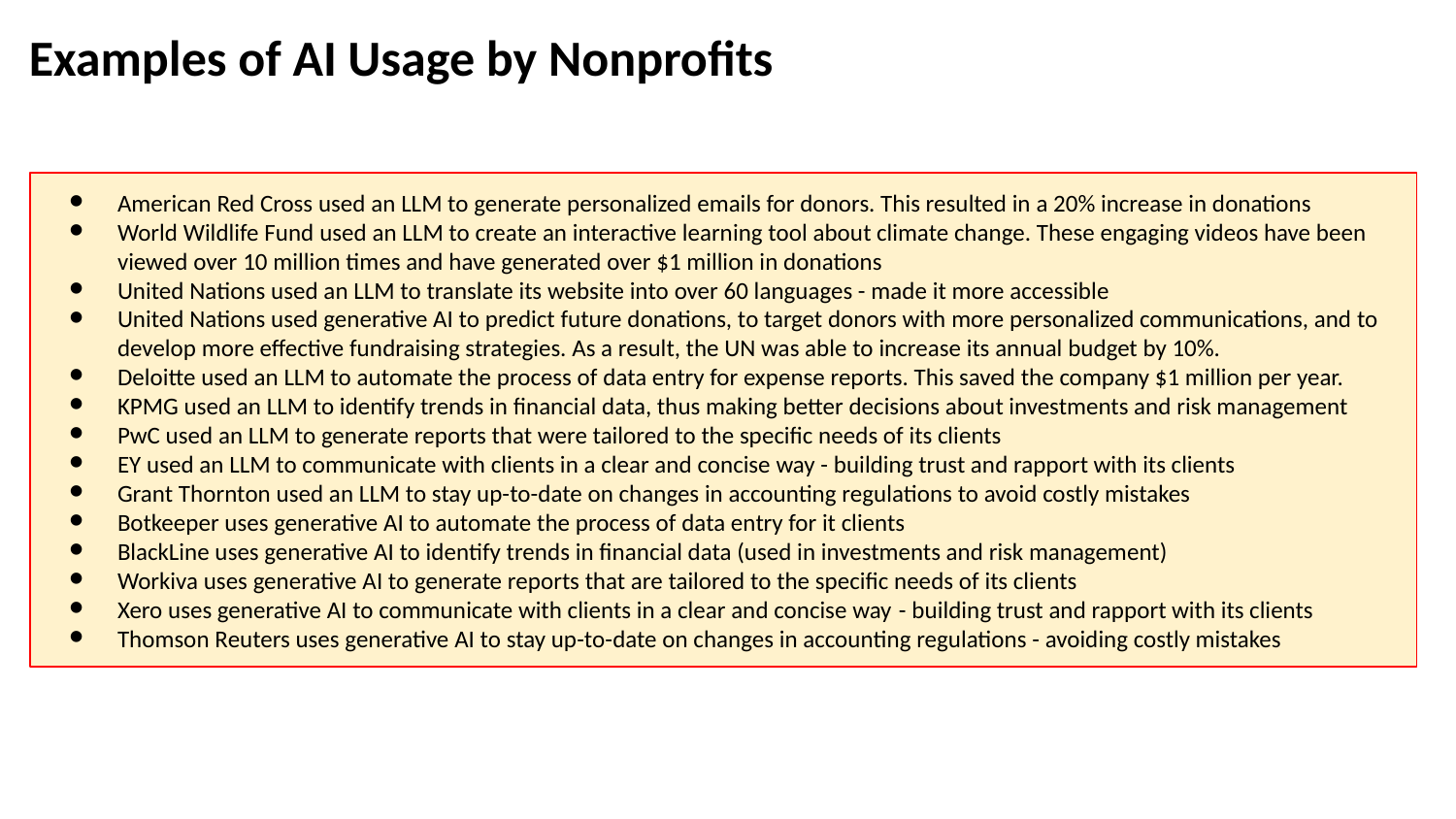

Examples of AI Usage by Nonprofits
American Red Cross used an LLM to generate personalized emails for donors. This resulted in a 20% increase in donations
World Wildlife Fund used an LLM to create an interactive learning tool about climate change. These engaging videos have been viewed over 10 million times and have generated over $1 million in donations
United Nations used an LLM to translate its website into over 60 languages - made it more accessible
United Nations used generative AI to predict future donations, to target donors with more personalized communications, and to develop more effective fundraising strategies. As a result, the UN was able to increase its annual budget by 10%.
Deloitte used an LLM to automate the process of data entry for expense reports. This saved the company $1 million per year.
KPMG used an LLM to identify trends in financial data, thus making better decisions about investments and risk management
PwC used an LLM to generate reports that were tailored to the specific needs of its clients
EY used an LLM to communicate with clients in a clear and concise way - building trust and rapport with its clients
Grant Thornton used an LLM to stay up-to-date on changes in accounting regulations to avoid costly mistakes
Botkeeper uses generative AI to automate the process of data entry for it clients
BlackLine uses generative AI to identify trends in financial data (used in investments and risk management)
Workiva uses generative AI to generate reports that are tailored to the specific needs of its clients
Xero uses generative AI to communicate with clients in a clear and concise way - building trust and rapport with its clients
Thomson Reuters uses generative AI to stay up-to-date on changes in accounting regulations - avoiding costly mistakes